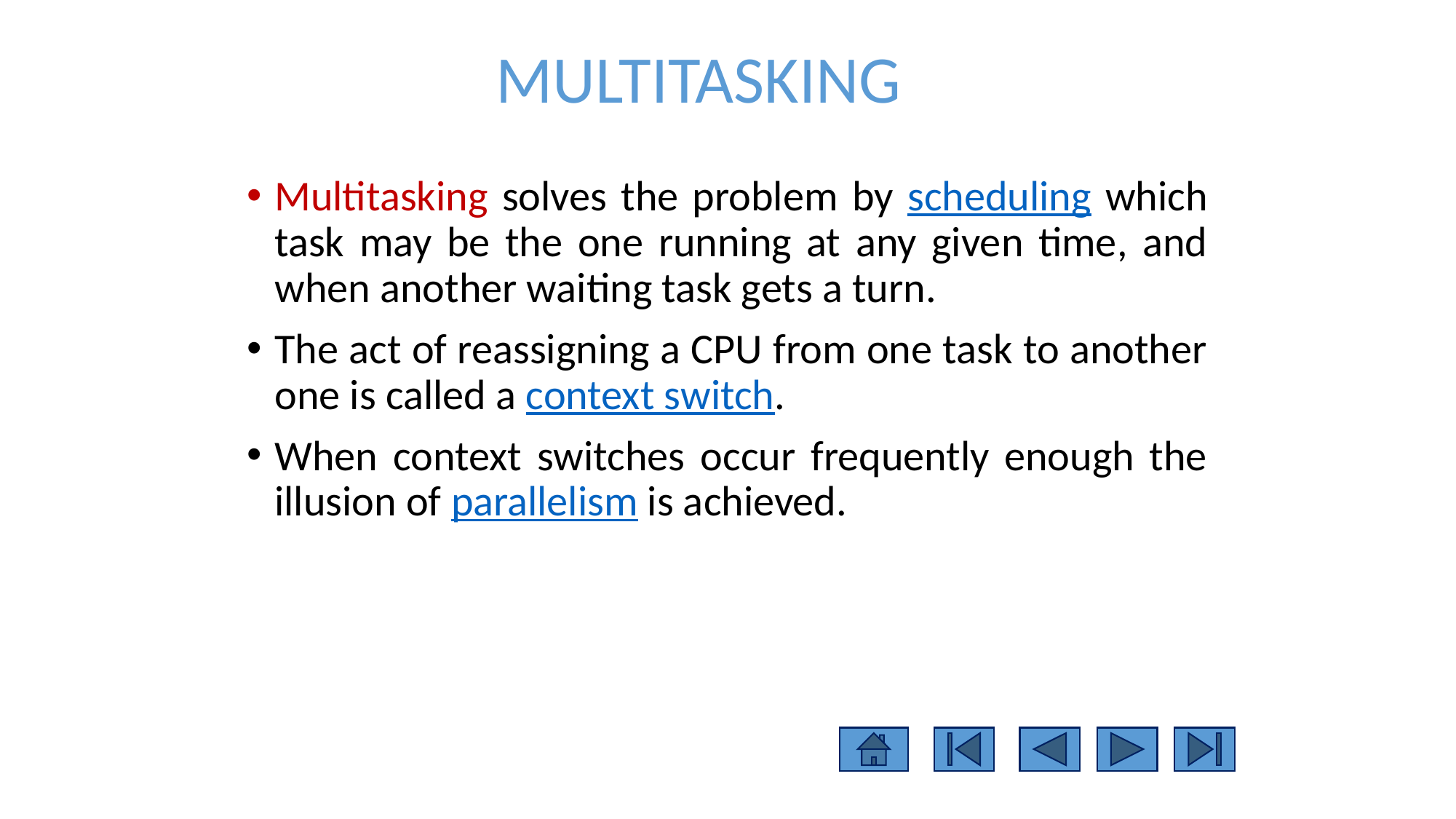

MULTITASKING
Multitasking solves the problem by scheduling which task may be the one running at any given time, and when another waiting task gets a turn.
The act of reassigning a CPU from one task to another one is called a context switch.
When context switches occur frequently enough the illusion of parallelism is achieved.